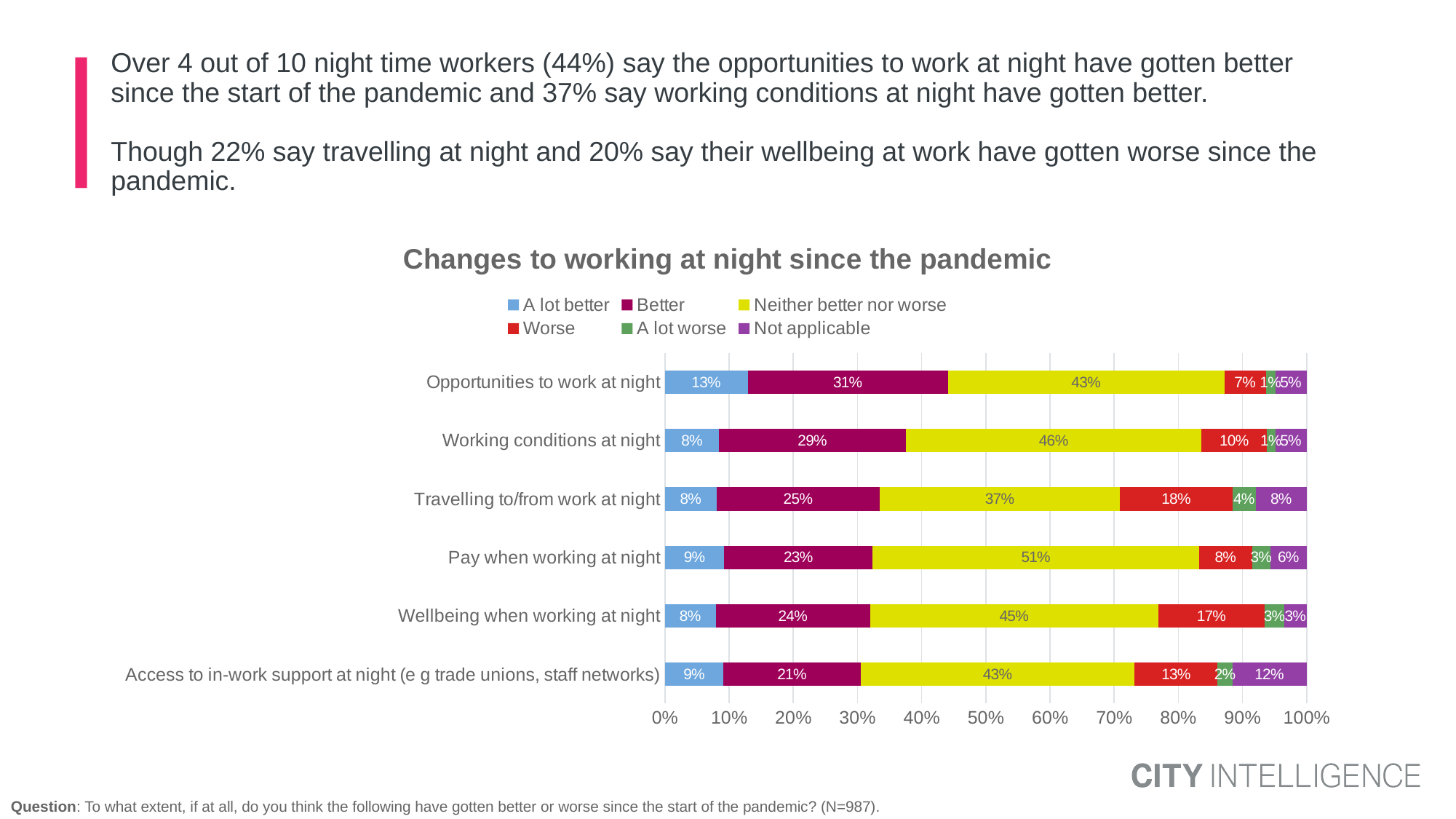

# Over 4 out of 10 night time workers (44%) say the opportunities to work at night have gotten better since the start of the pandemic and 37% say working conditions at night have gotten better. Though 22% say travelling at night and 20% say their wellbeing at work have gotten worse since the pandemic.

### Chart: Changes to working at night since the pandemic

| Category | A lot better | Better | Neither better nor worse | Worse | A lot worse | Not applicable |
|---|---|---|---|---|---|---|
| Access to in-work support at night (e g trade unions, staff networks) | 0.09133548422490317 | 0.2137514459980963 | 0.4269835371108243 | 0.1291963043704932 | 0.02300256150131901 | 0.1157306667943658 |
| Wellbeing when working at night | 0.07947096625671425 | 0.2400890966078679 | 0.4494199107101827 | 0.165750953133542 | 0.03040589413716545 | 0.03486317915452973 |
| Pay when working at night | 0.09257593454482559 | 0.230934299313692 | 0.5093289219197924 | 0.08195397655312905 | 0.02872971382580987 | 0.05647715384275279 |
| Travelling to/from work at night | 0.08071931058066757 | 0.2536785735450453 | 0.3745280136641853 | 0.1756138697003387 | 0.03606758438953316 | 0.07939264812023163 |
| Working conditions at night | 0.08455600401131776 | 0.2909579954299151 | 0.4609054117004374 | 0.1015437922654868 | 0.01315698499432368 | 0.04887981159852059 |
| Opportunities to work at night | 0.1291704634990851 | 0.3118536661558088 | 0.4306968631888781 | 0.0650483513412024 | 0.01446323056101365 | 0.04876742525401316 |
Question: To what extent, if at all, do you think the following have gotten better or worse since the start of the pandemic? (N=987).